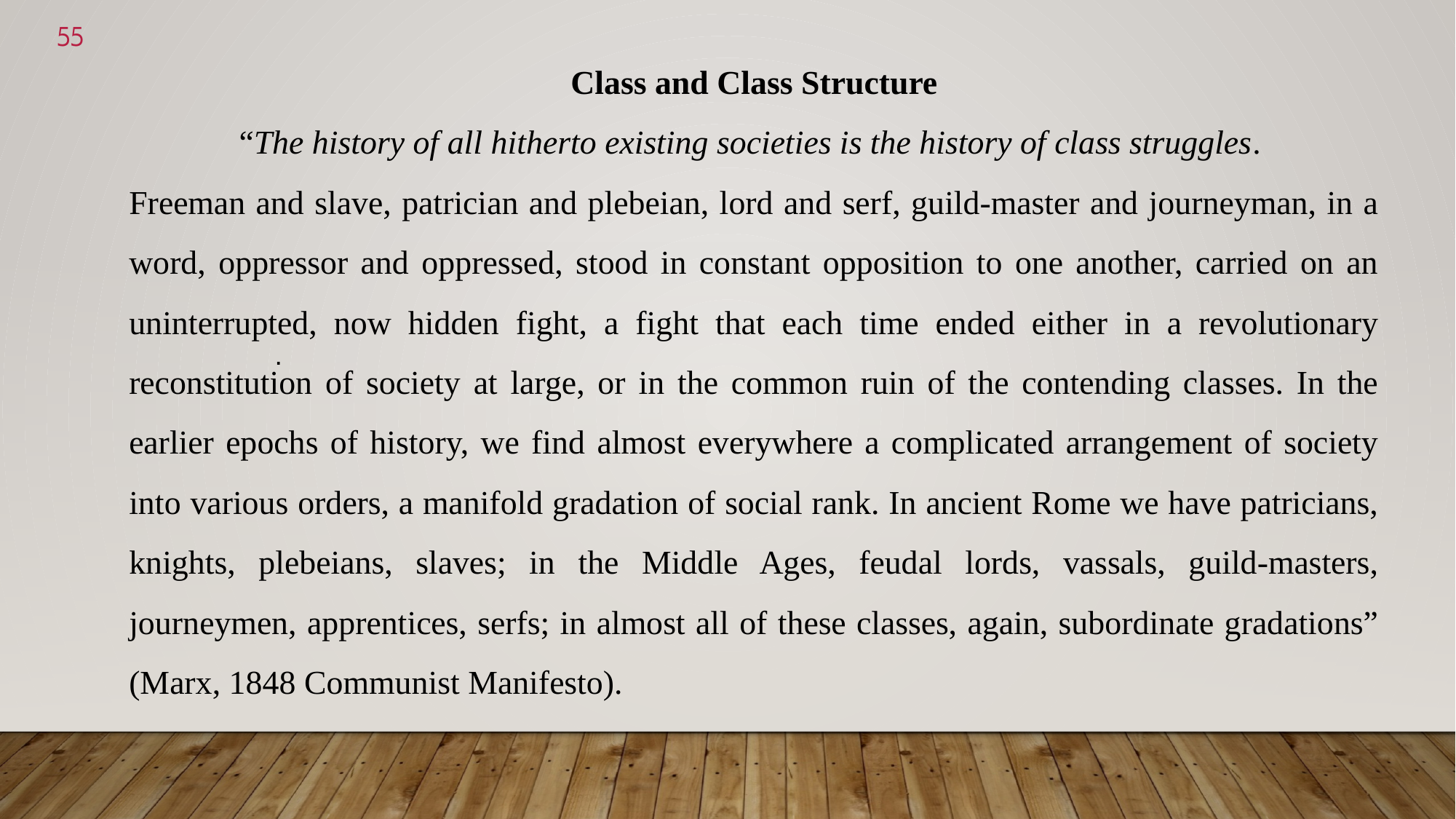

55
Class and Class Structure
“The history of all hitherto existing societies is the history of class struggles.
Freeman and slave, patrician and plebeian, lord and serf, guild-master and journeyman, in a word, oppressor and oppressed, stood in constant opposition to one another, carried on an uninterrupted, now hidden fight, a fight that each time ended either in a revolutionary reconstitution of society at large, or in the common ruin of the contending classes. In the earlier epochs of history, we find almost everywhere a complicated arrangement of society into various orders, a manifold gradation of social rank. In ancient Rome we have patricians, knights, plebeians, slaves; in the Middle Ages, feudal lords, vassals, guild-masters, journeymen, apprentices, serfs; in almost all of these classes, again, subordinate gradations” (Marx, 1848 Communist Manifesto).
.